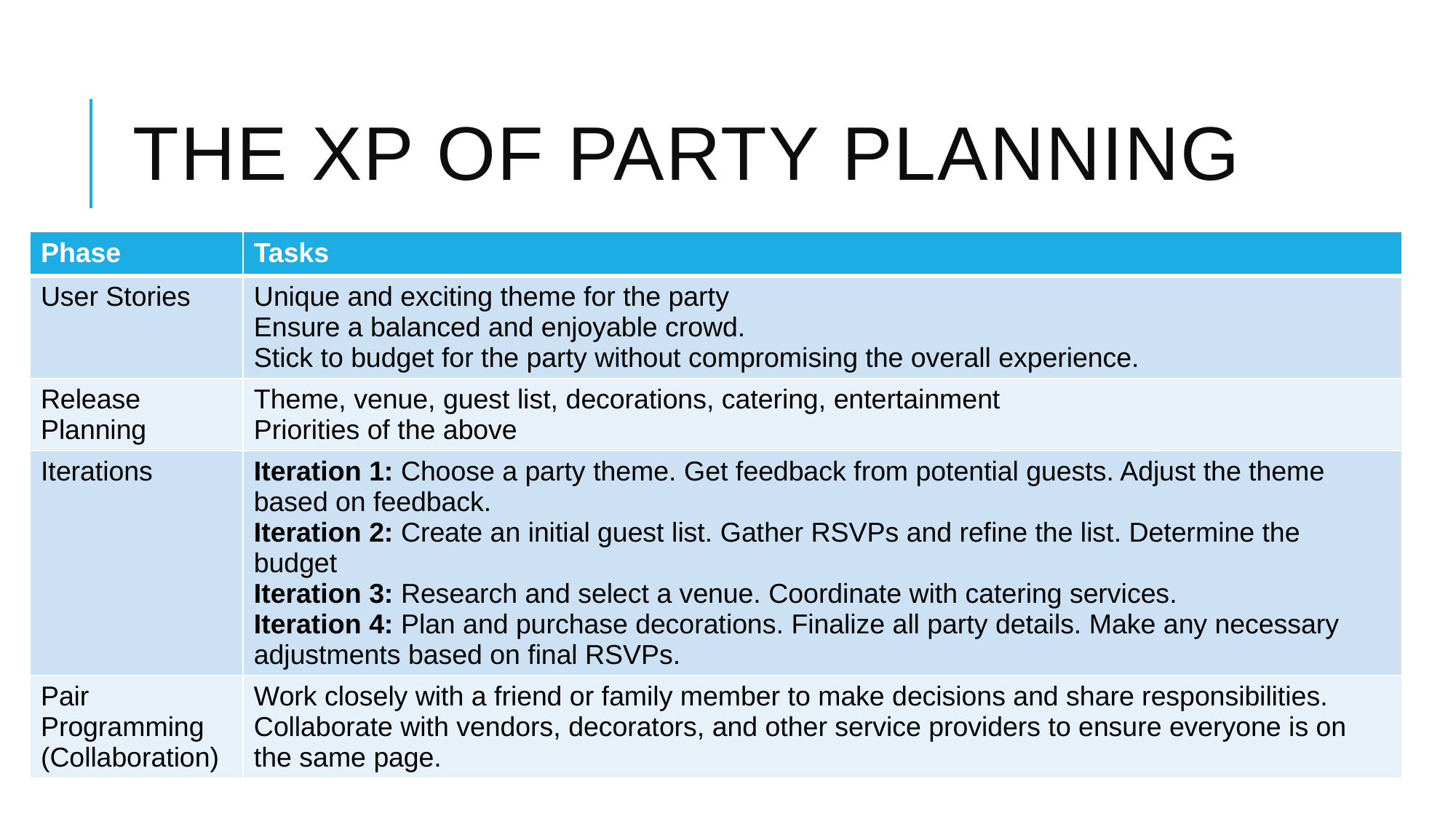

# THE XP OF Party Planning
| Phase | Tasks |
| --- | --- |
| User Stories | Unique and exciting theme for the party Ensure a balanced and enjoyable crowd. Stick to budget for the party without compromising the overall experience. |
| Release Planning | Theme, venue, guest list, decorations, catering, entertainment Priorities of the above |
| Iterations | Iteration 1: Choose a party theme. Get feedback from potential guests. Adjust the theme based on feedback. Iteration 2: Create an initial guest list. Gather RSVPs and refine the list. Determine the budget Iteration 3: Research and select a venue. Coordinate with catering services. Iteration 4: Plan and purchase decorations. Finalize all party details. Make any necessary adjustments based on final RSVPs. |
| Pair Programming (Collaboration) | Work closely with a friend or family member to make decisions and share responsibilities. Collaborate with vendors, decorators, and other service providers to ensure everyone is on the same page. |